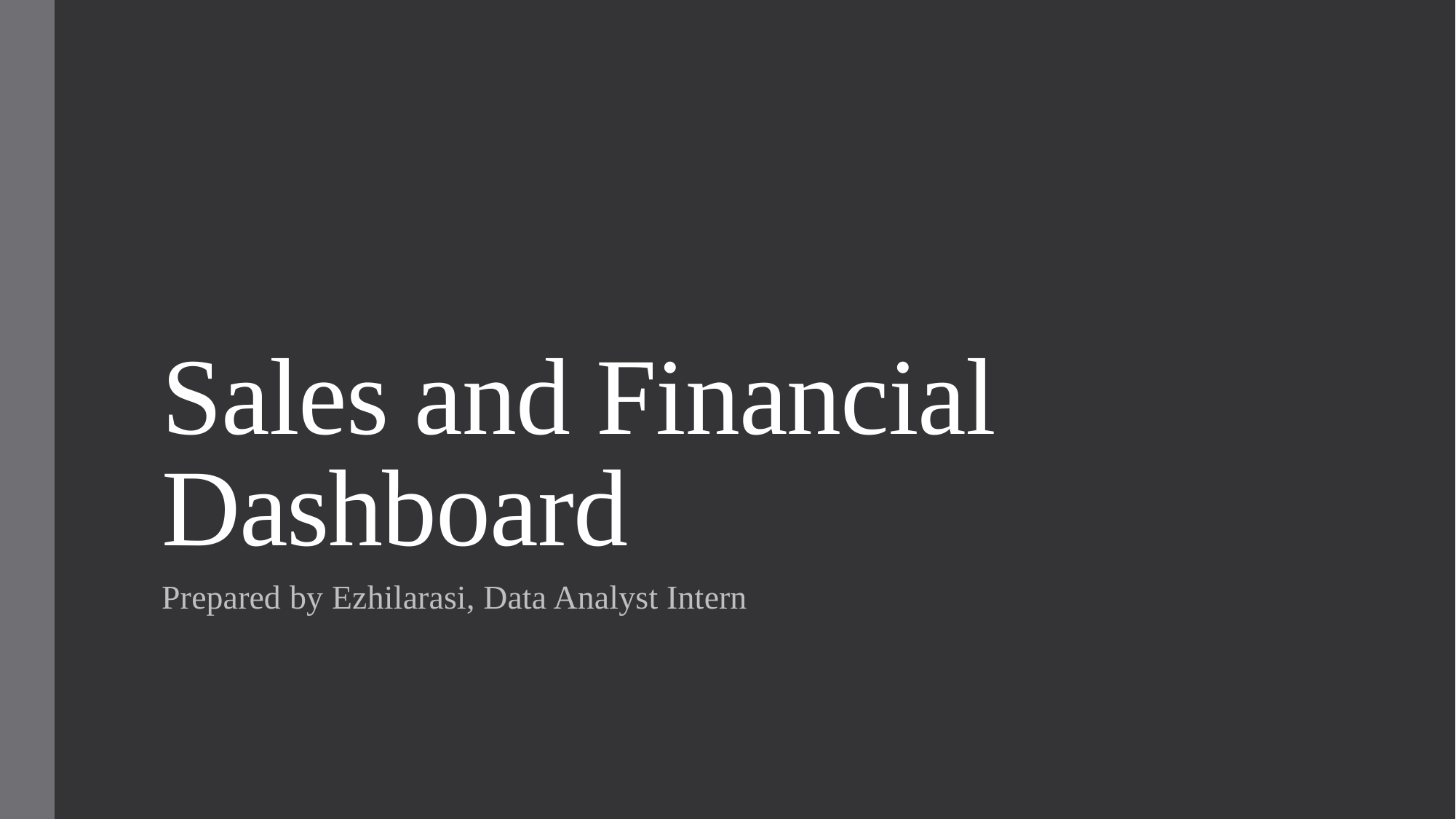

# Sales and Financial Dashboard
Prepared by Ezhilarasi, Data Analyst Intern